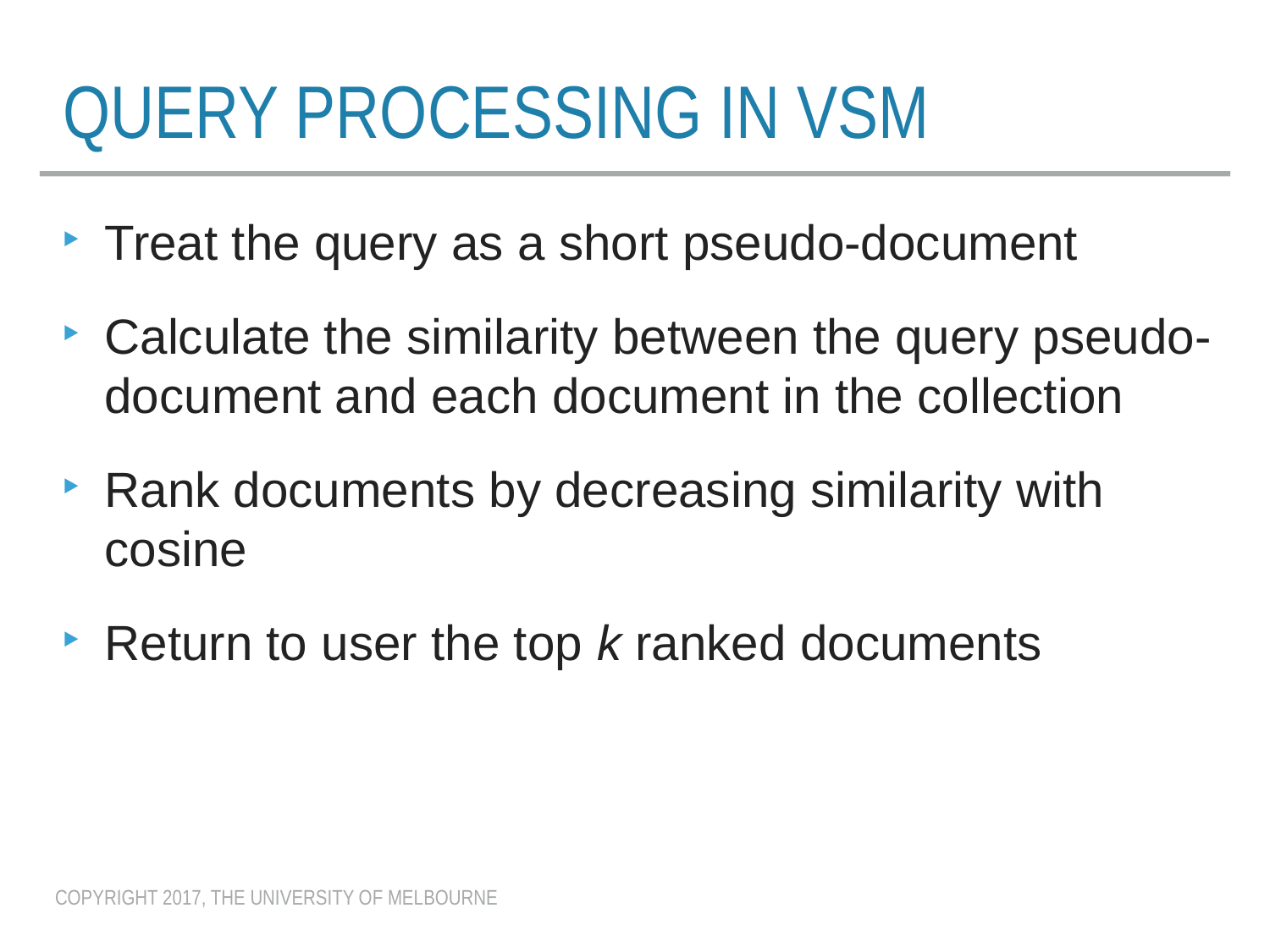

# Query processing in VSM
Treat the query as a short pseudo-document
Calculate the similarity between the query pseudo-document and each document in the collection
Rank documents by decreasing similarity with cosine
Return to user the top k ranked documents